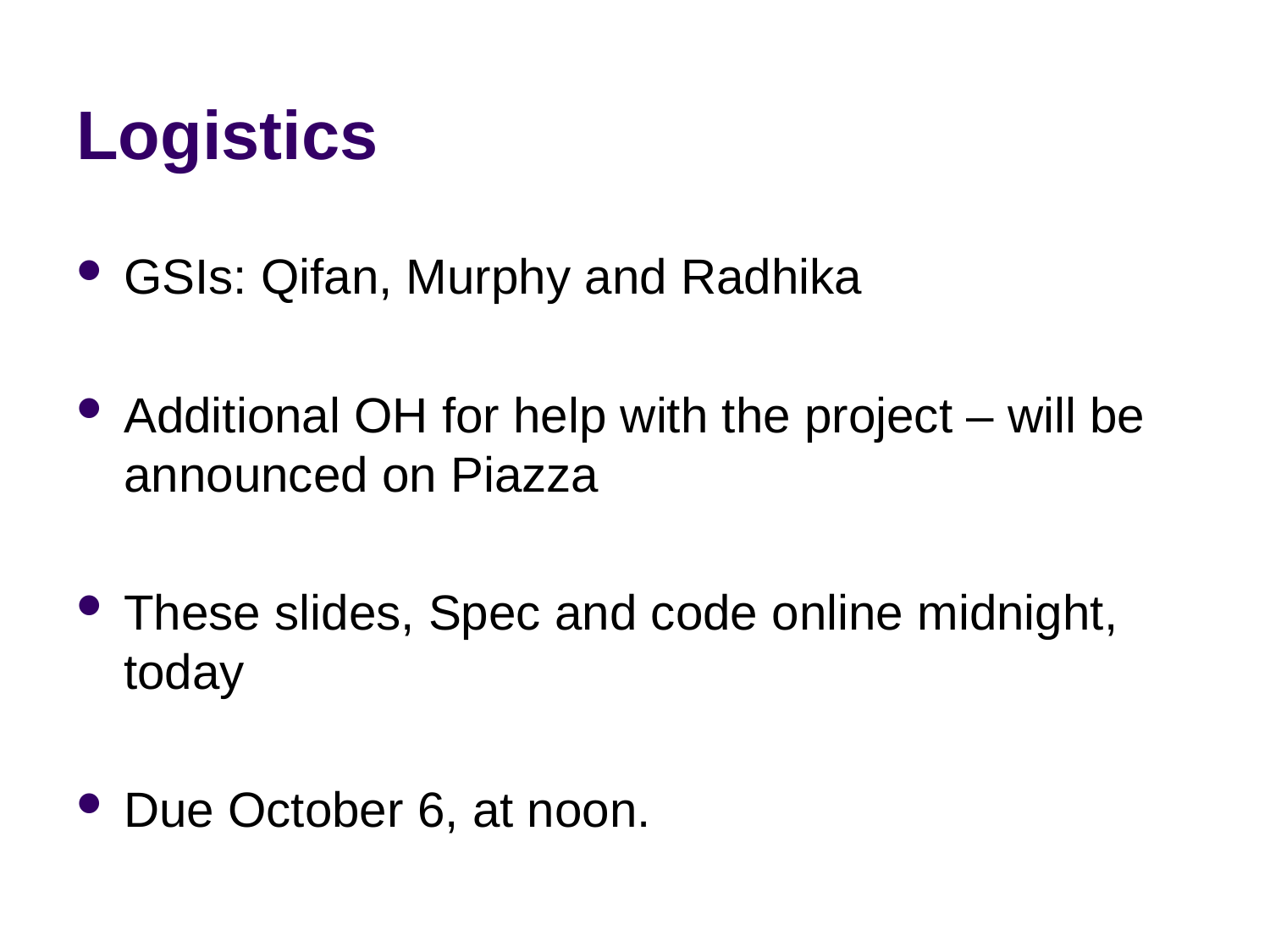

# Logistics
GSIs: Qifan, Murphy and Radhika

Additional OH for help with the project – will be announced on Piazza

These slides, Spec and code online midnight, today

Due October 6, at noon.